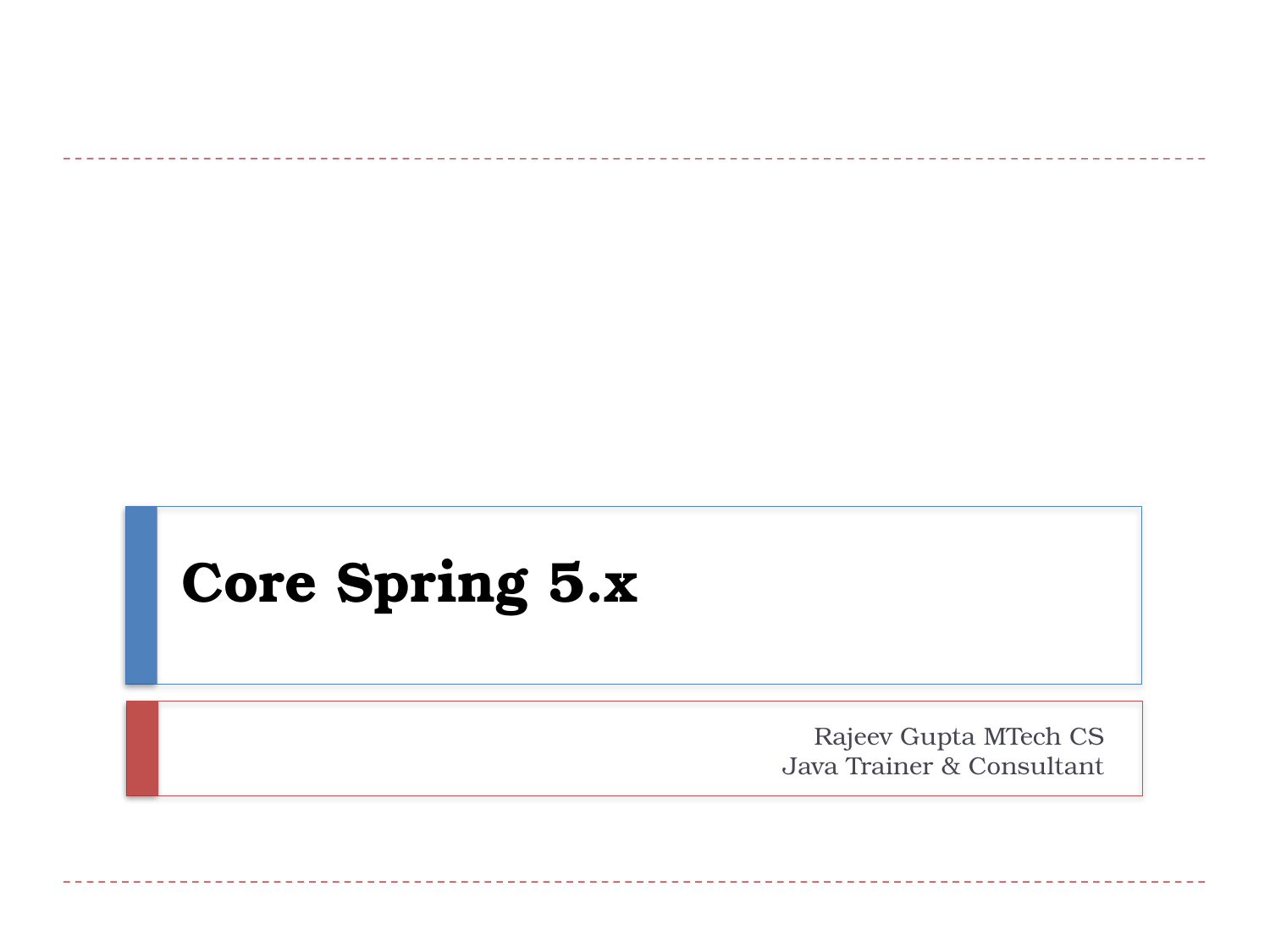

Core Spring 5.x

Rajeev Gupta MTech CS
Java Trainer & Consultant